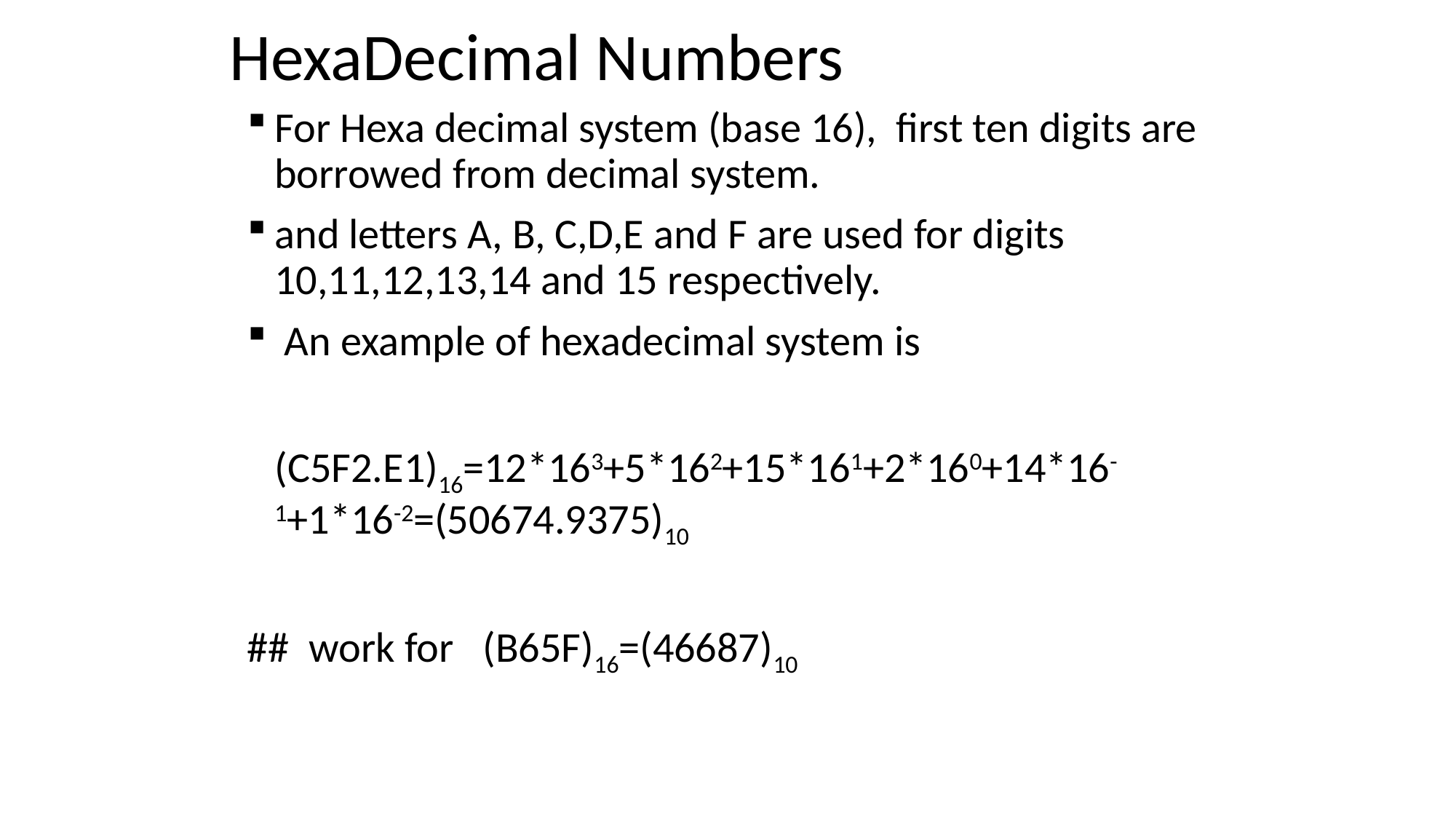

# HexaDecimal Numbers
For Hexa decimal system (base 16),  first ten digits are borrowed from decimal system.
and letters A, B, C,D,E and F are used for digits 10,11,12,13,14 and 15 respectively.
 An example of hexadecimal system is

	(C5F2.E1)16=12*163+5*162+15*161+2*160+14*16-1+1*16-2=(50674.9375)10

##  work for   (B65F)16=(46687)10